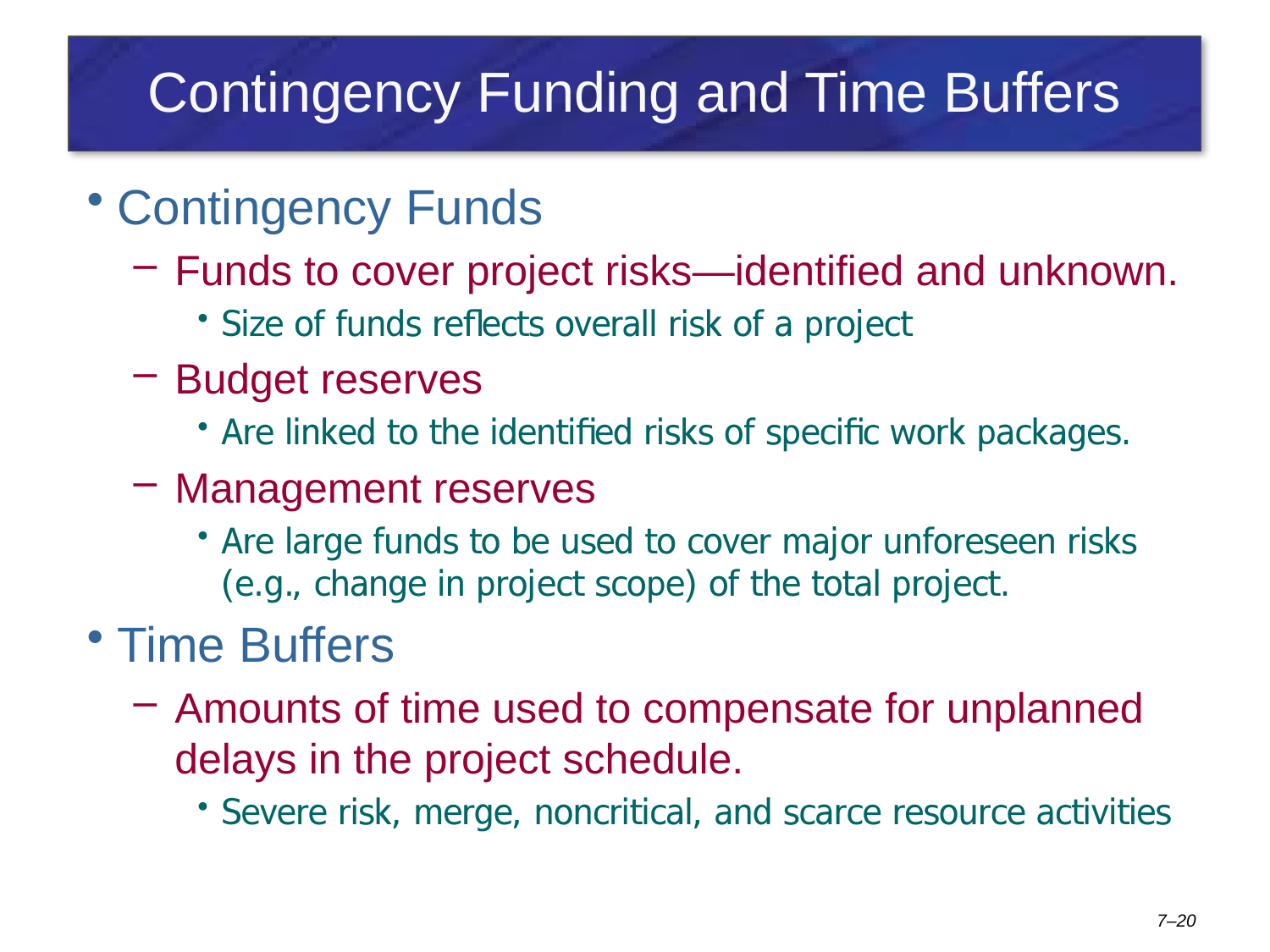

# Contingency Funding and Time Buffers
Contingency Funds
Funds to cover project risks—identified and unknown.
Size of funds reflects overall risk of a project
Budget reserves
Are linked to the identified risks of specific work packages.
Management reserves
Are large funds to be used to cover major unforeseen risks (e.g., change in project scope) of the total project.
Time Buffers
Amounts of time used to compensate for unplanned delays in the project schedule.
Severe risk, merge, noncritical, and scarce resource activities
7–20